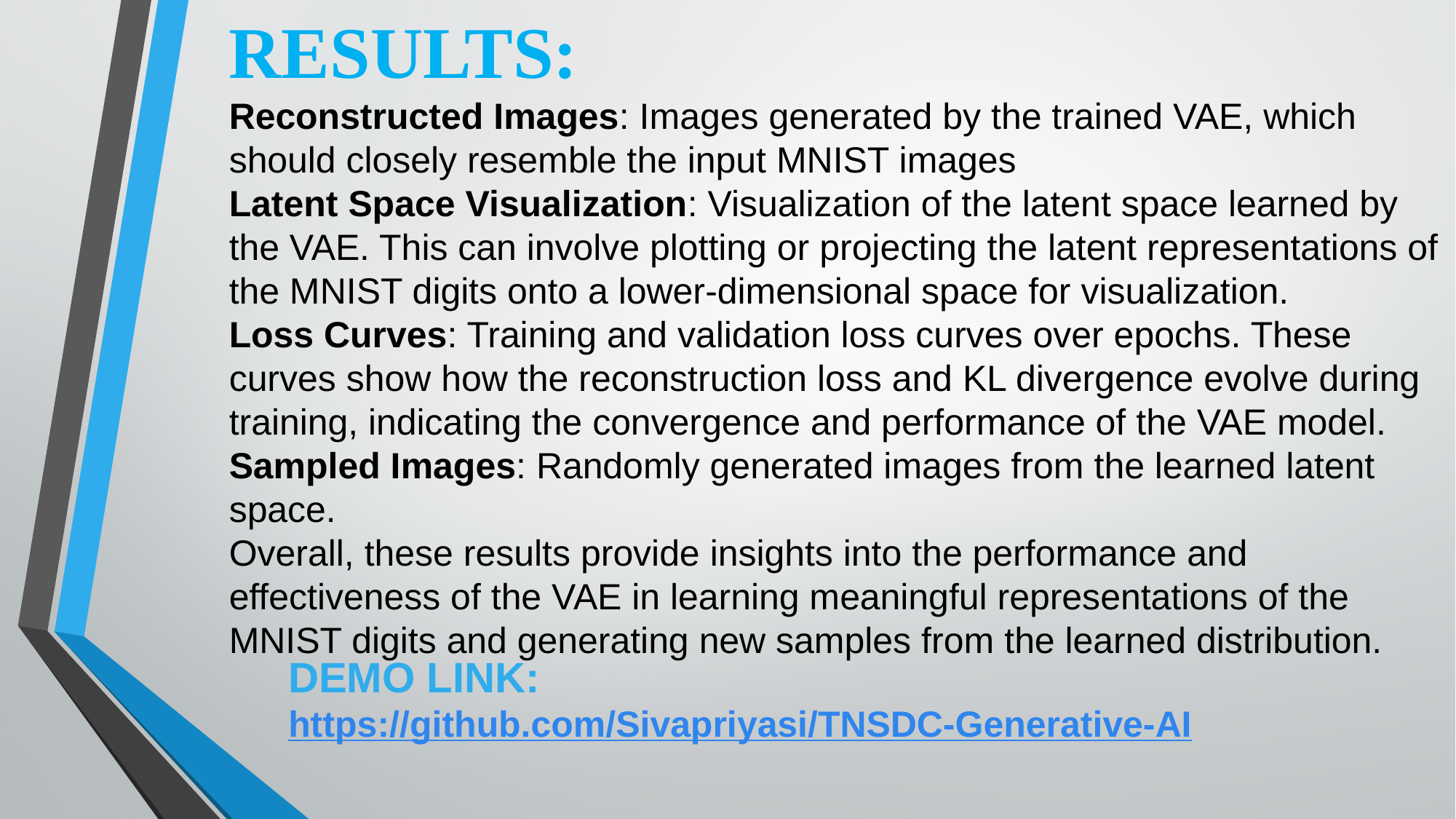

RESULTS:
Reconstructed Images: Images generated by the trained VAE, which should closely resemble the input MNIST images
Latent Space Visualization: Visualization of the latent space learned by the VAE. This can involve plotting or projecting the latent representations of the MNIST digits onto a lower-dimensional space for visualization.
Loss Curves: Training and validation loss curves over epochs. These curves show how the reconstruction loss and KL divergence evolve during training, indicating the convergence and performance of the VAE model.
Sampled Images: Randomly generated images from the learned latent space.
Overall, these results provide insights into the performance and effectiveness of the VAE in learning meaningful representations of the MNIST digits and generating new samples from the learned distribution.
DEMO LINK:
https://github.com/Sivapriyasi/TNSDC-Generative-AI